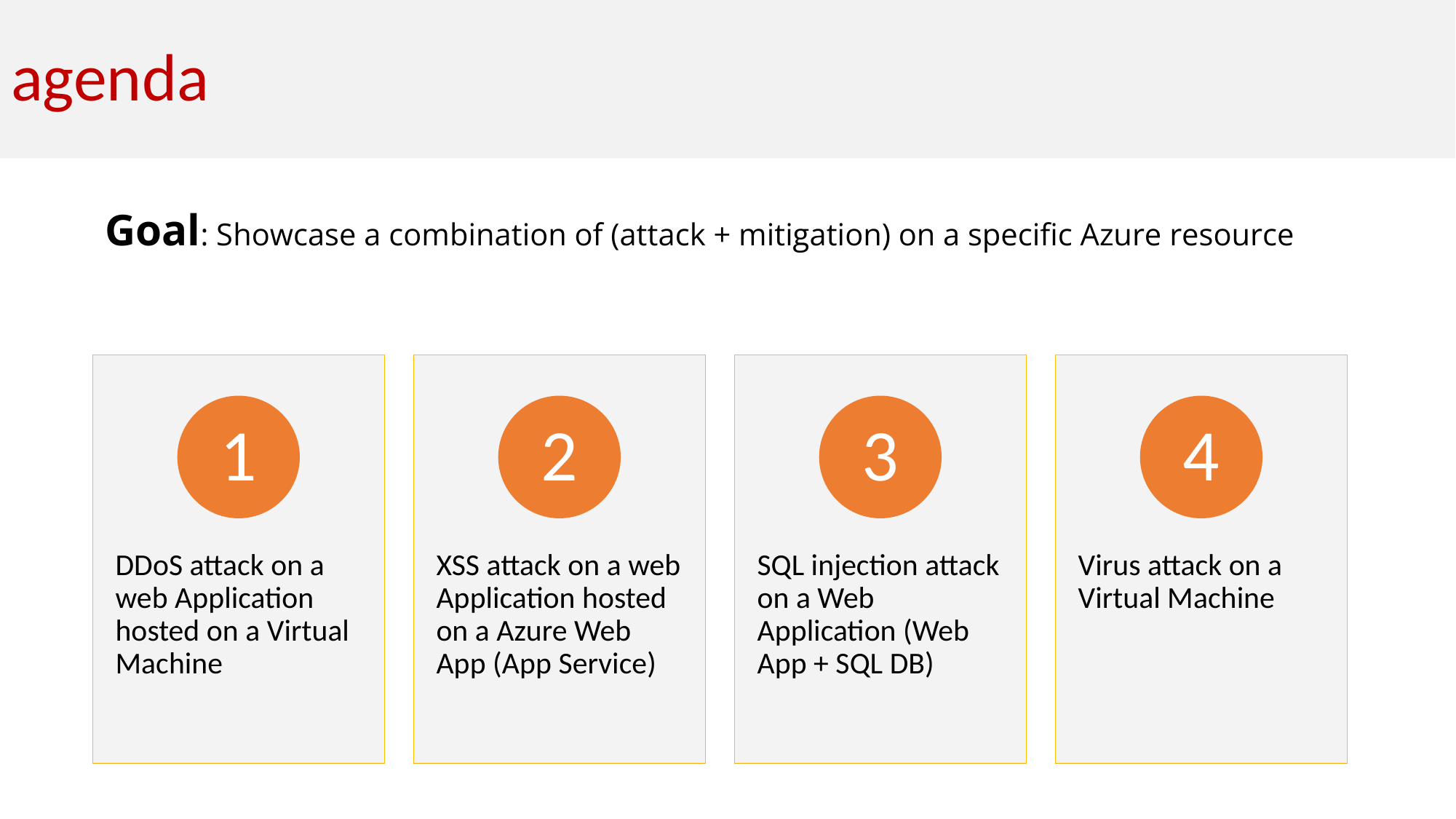

# agenda
Goal: Showcase a combination of (attack + mitigation) on a specific Azure resource
DDoS attack on a web Application hosted on a Virtual Machine
1
XSS attack on a web Application hosted on a Azure Web App (App Service)
2
SQL injection attack on a Web Application (Web App + SQL DB)
3
Virus attack on a Virtual Machine
4